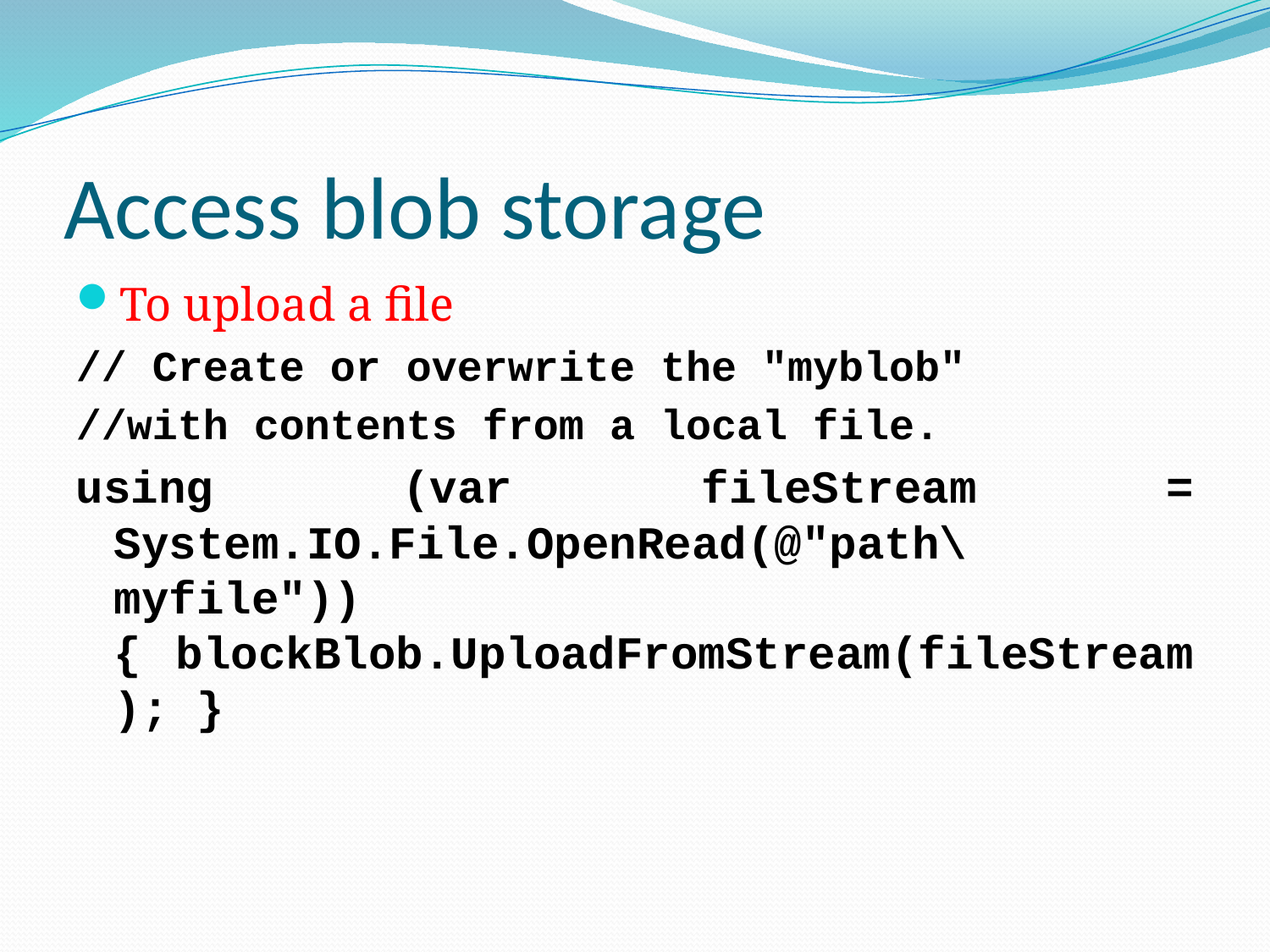

# Access blob storage
To upload a file
// Create or overwrite the "myblob"
//with contents from a local file.
using (var fileStream = System.IO.File.OpenRead(@"path\myfile")) { blockBlob.UploadFromStream(fileStream); }